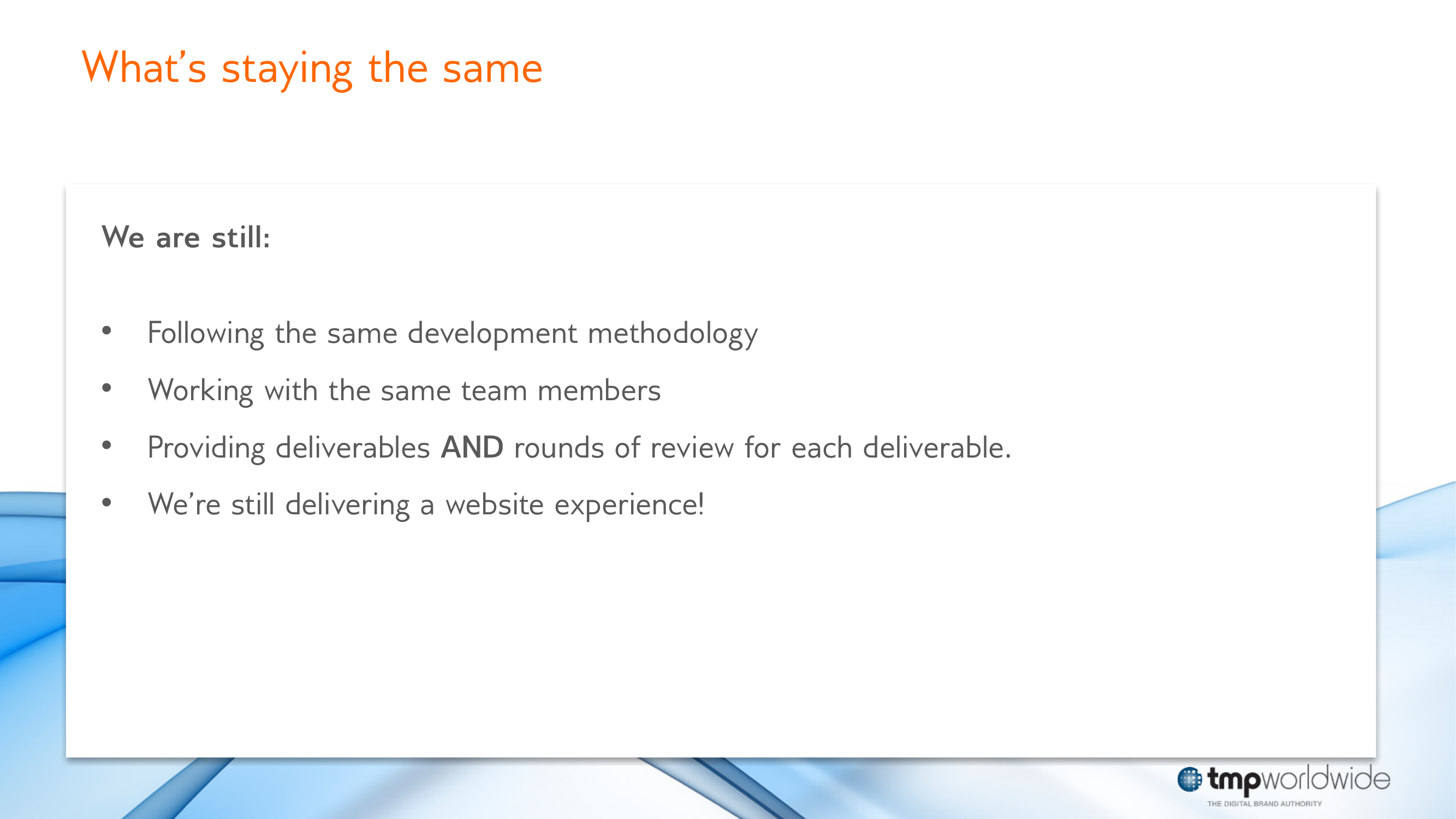

# What’s staying the same
We are still:

Following the same development methodology
Working with the same team members
Providing deliverables AND rounds of review for each deliverable.
We’re still delivering a website experience!